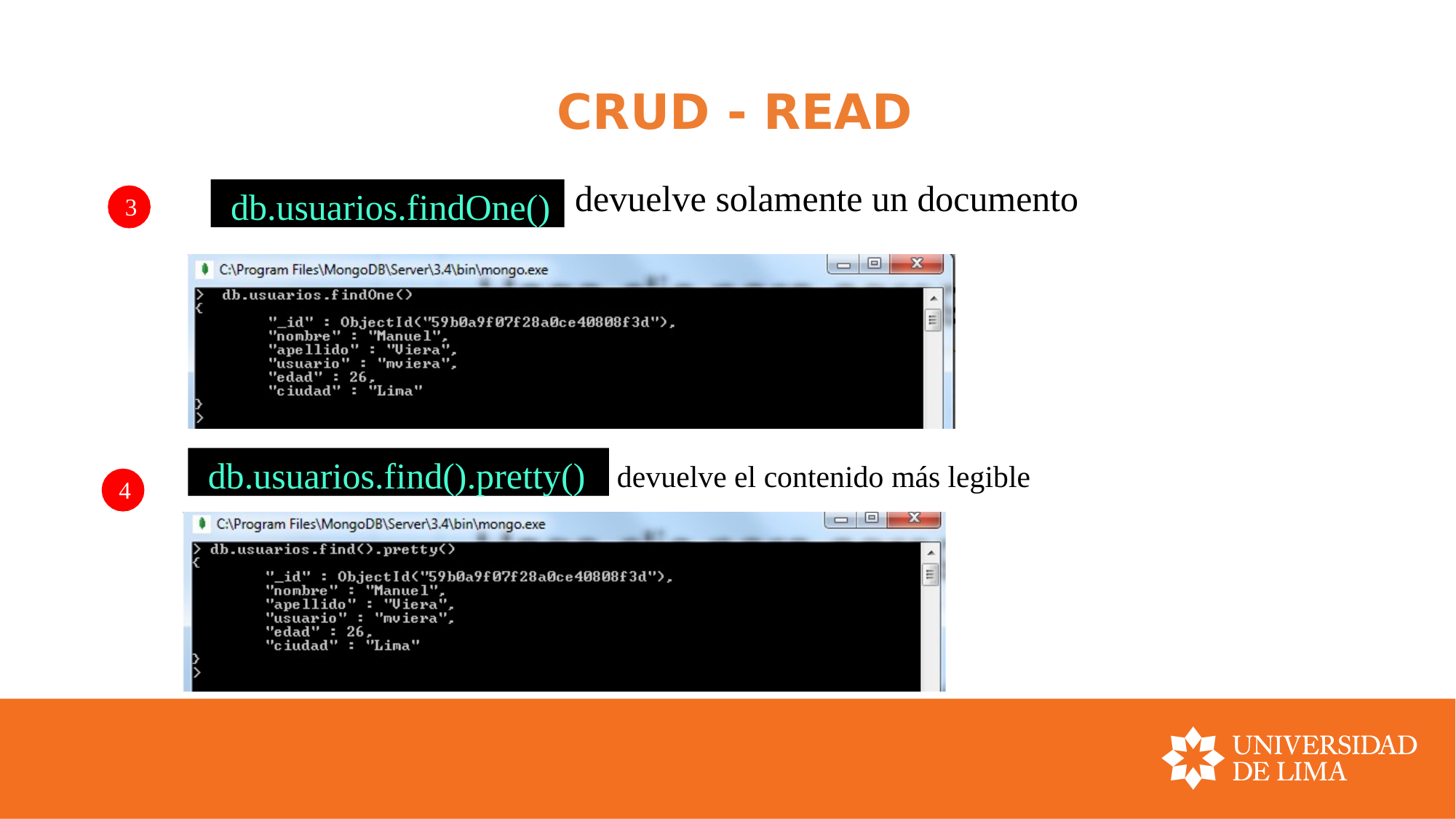

# CRUD - READ
devuelve solamente un documento
db.usuarios.findOne()

3

db.usuarios.find().pretty()
devuelve el contenido más legible

4